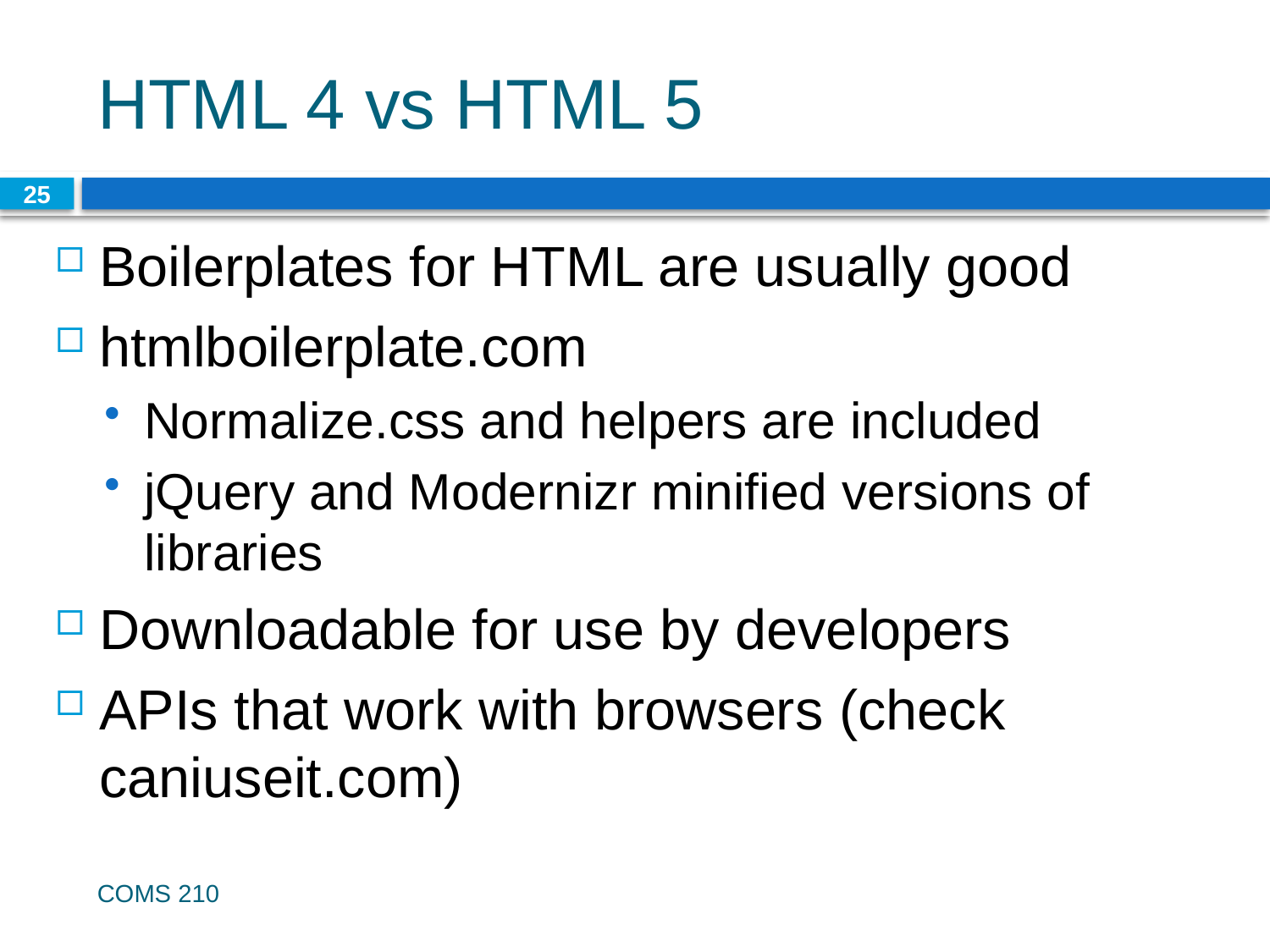

# HTML 4 vs HTML 5
25
Boilerplates for HTML are usually good
htmlboilerplate.com
Normalize.css and helpers are included
jQuery and Modernizr minified versions of libraries
Downloadable for use by developers
APIs that work with browsers (check caniuseit.com)
COMS 210